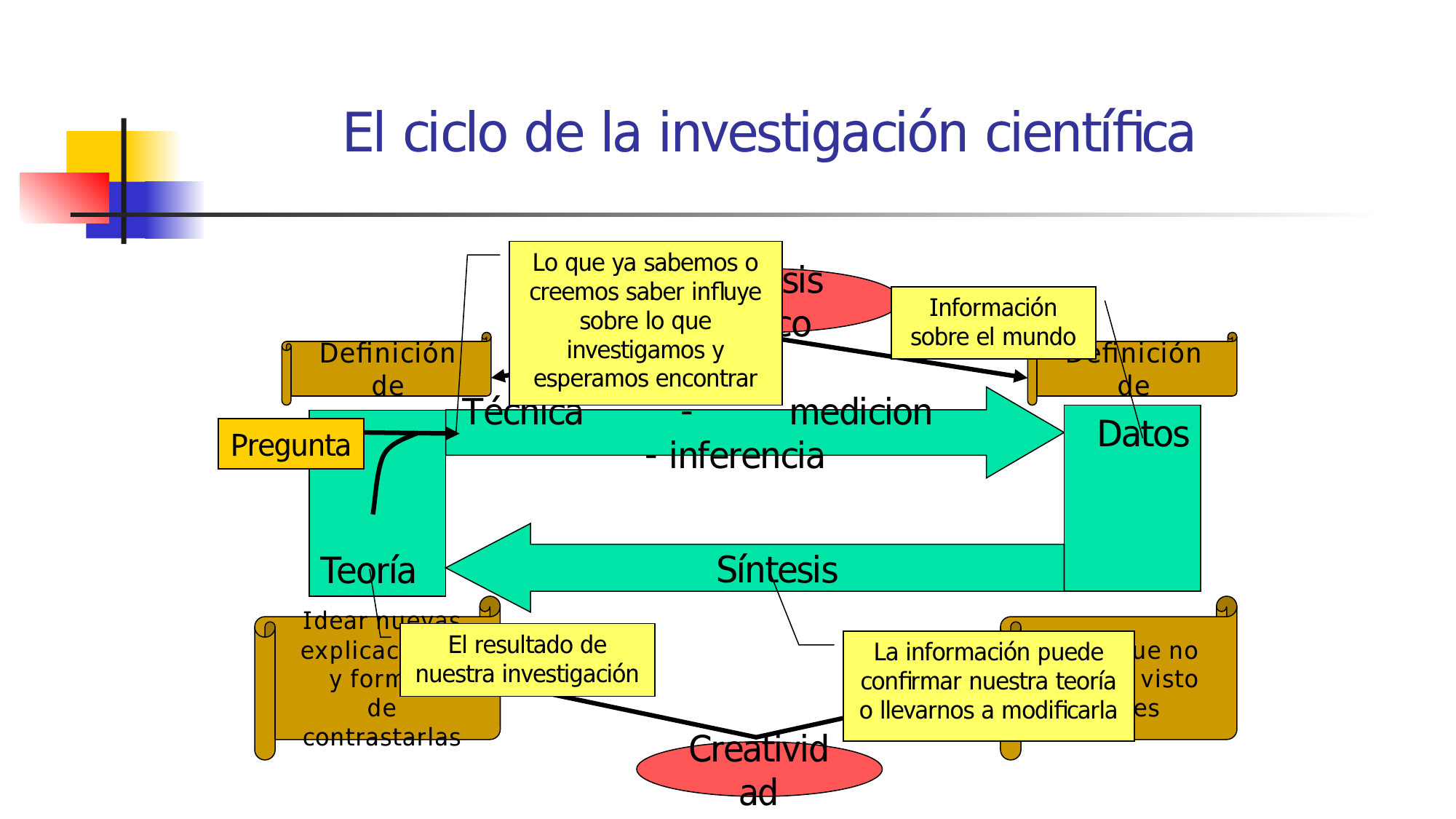

# El ciclo de la investigación científica
Lo que ya sabemos o creemos saber influye sobre lo que investigamos y esperamos encontrar

Análisis crítico
Información sobre el mundo
Definición de
Definición de

Técnica	-	medicion	- inferencia
Datos
Teoría
Pregunta

Síntesis
Idear nuevas
explicaciones
 y formas
de contrastarlas
Ver lo que no
ha sido visto
 antes
El resultado de nuestra investigación
La información puede confirmar nuestra teoría o llevarnos a modificarla

Creatividad